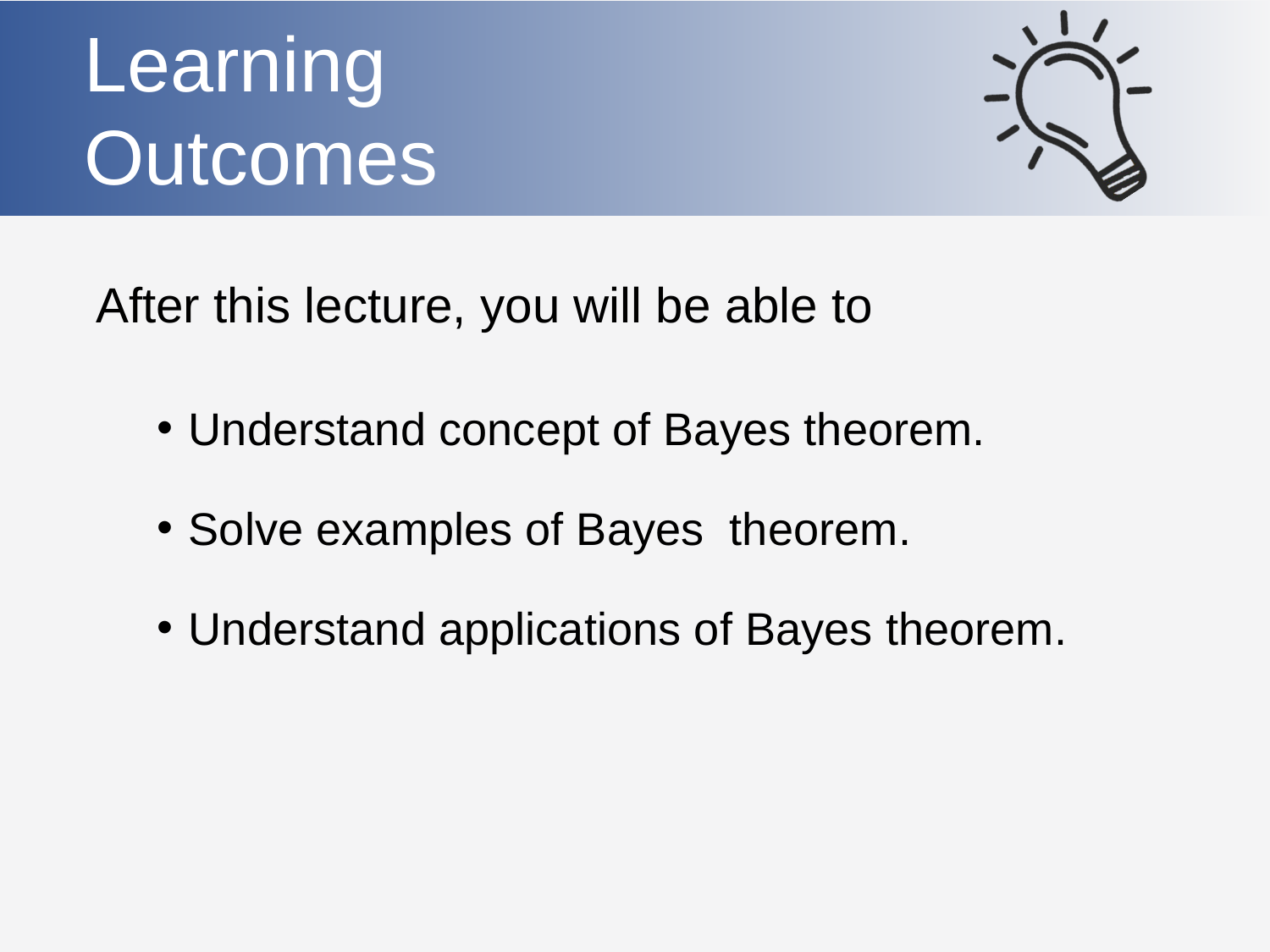

Understand concept of Bayes theorem.
Solve examples of Bayes  theorem.
Understand applications of Bayes theorem.